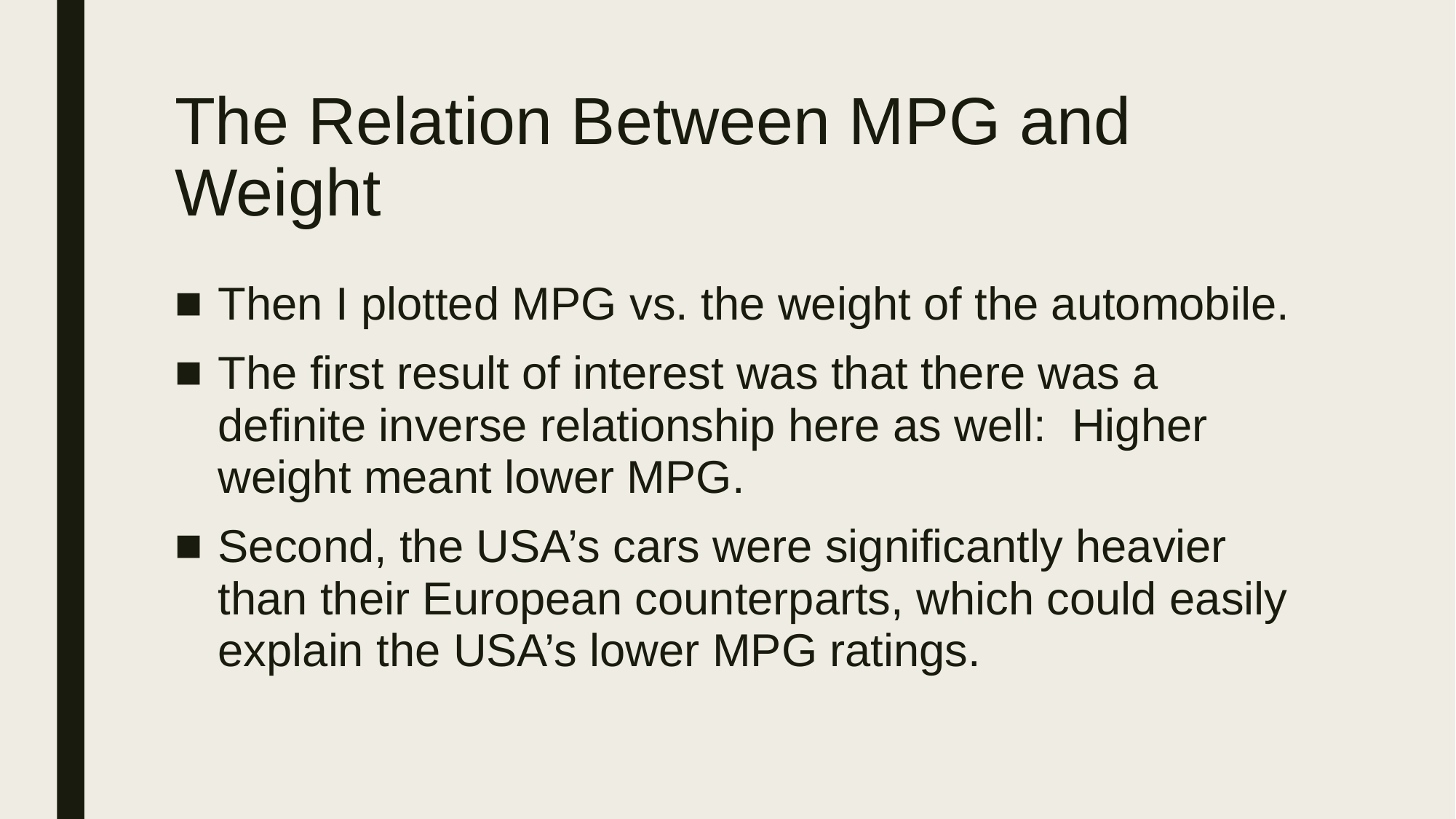

# The Relation Between MPG and Weight
Then I plotted MPG vs. the weight of the automobile.
The first result of interest was that there was a definite inverse relationship here as well:  Higher weight meant lower MPG.
Second, the USA’s cars were significantly heavier than their European counterparts, which could easily explain the USA’s lower MPG ratings.